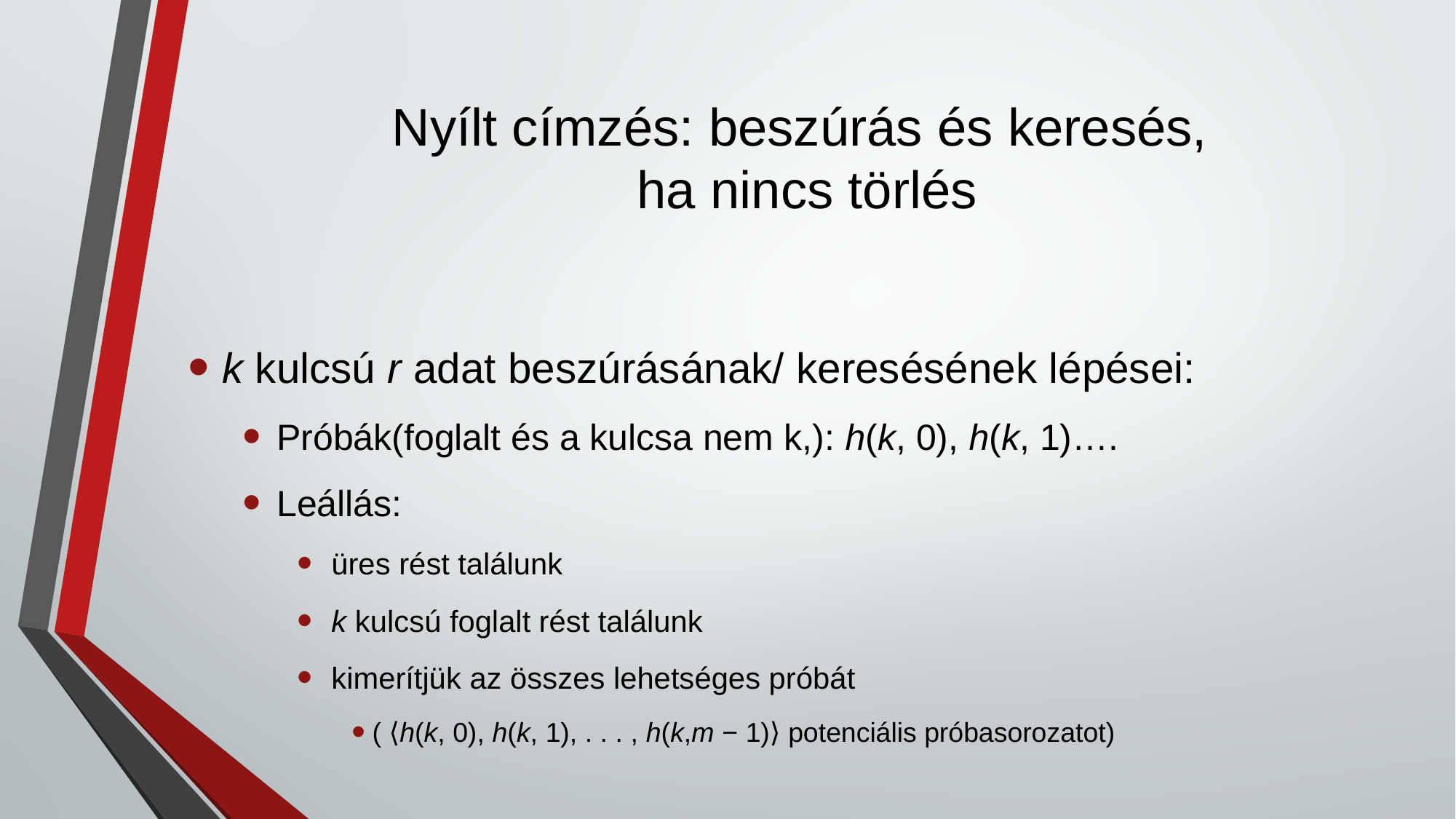

# Nyílt címzés: beszúrás és keresés, ha nincs törlés
k kulcsú r adat beszúrásának/ keresésének lépései:
Próbák(foglalt és a kulcsa nem k,): h(k, 0), h(k, 1)….
Leállás:
üres rést találunk
k kulcsú foglalt rést találunk
kimerítjük az összes lehetséges próbát
( ⟨h(k, 0), h(k, 1), . . . , h(k,m − 1)⟩ potenciális próbasorozatot)